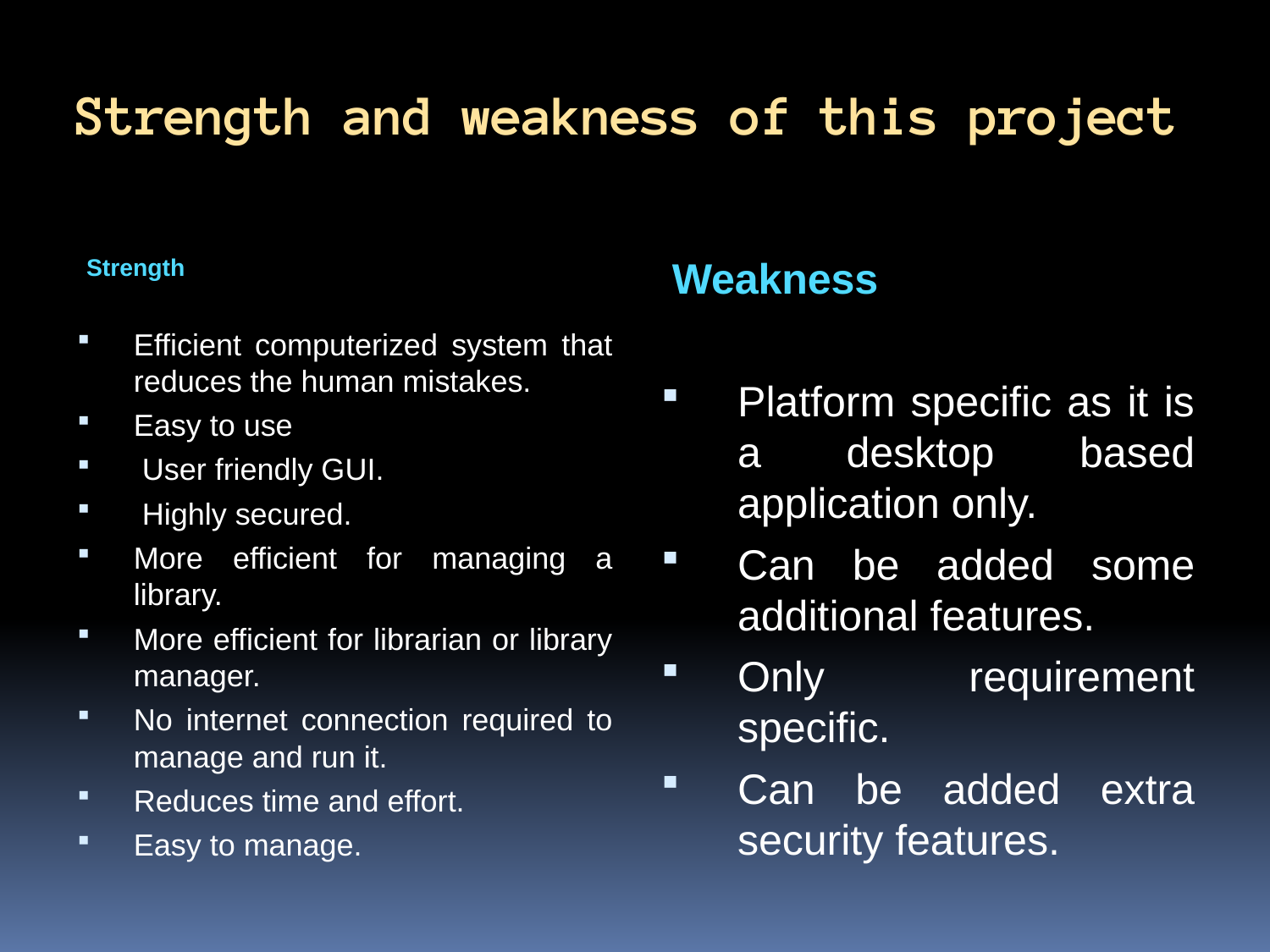

# Strength and weakness of this project
Strength

Efficient computerized system that reduces the human mistakes.
Easy to use
 User friendly GUI.
 Highly secured.
More efficient for managing a library.
More efficient for librarian or library manager.
No internet connection required to manage and run it.
Reduces time and effort.
Easy to manage.

Weakness

Platform specific as it is a desktop based application only.
Can be added some additional features.
Only requirement specific.
Can be added extra security features.